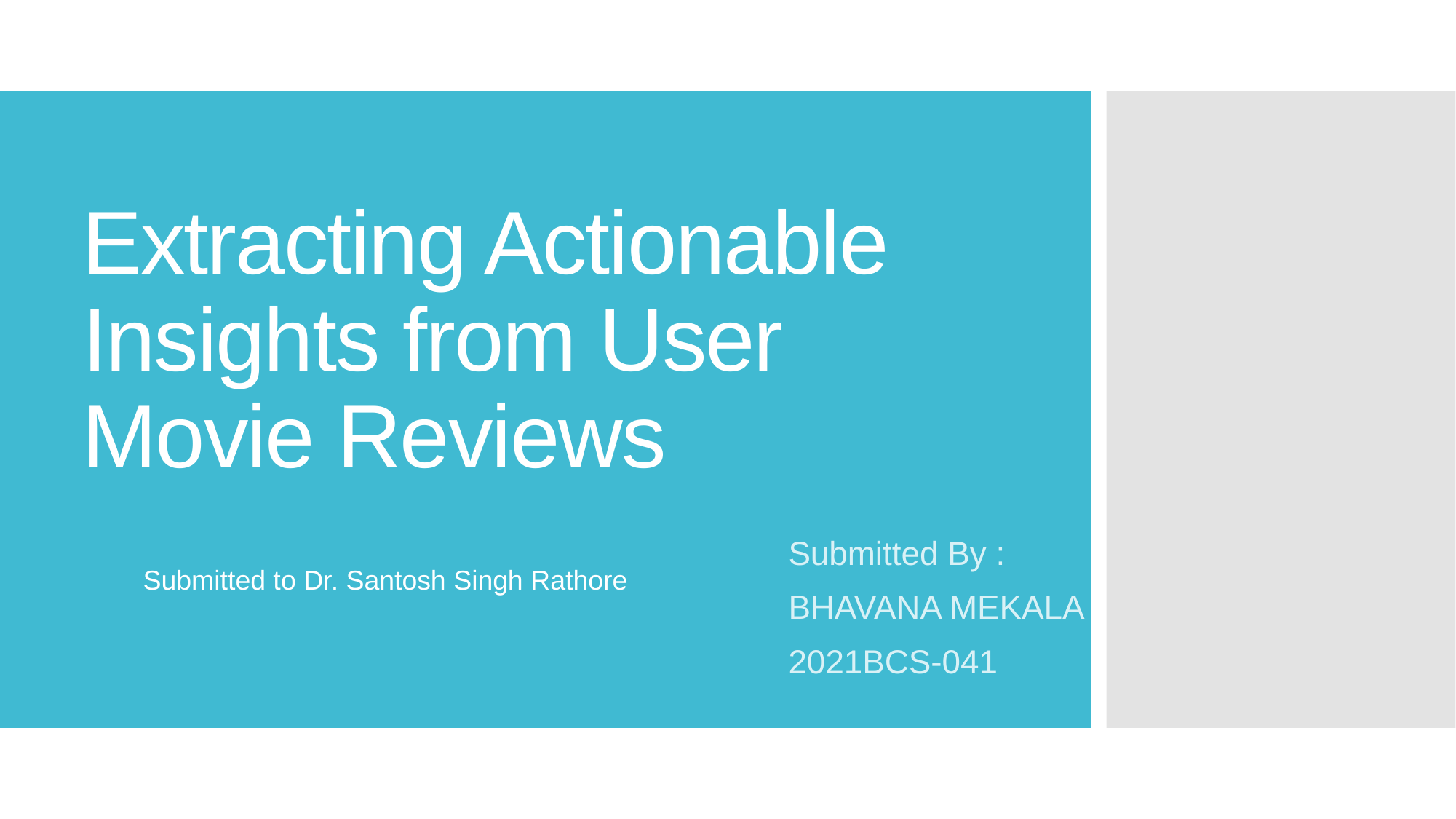

# Extracting Actionable Insights from User Movie Reviews
Submitted By :
BHAVANA MEKALA
2021BCS-041
Submitted to Dr. Santosh Singh Rathore